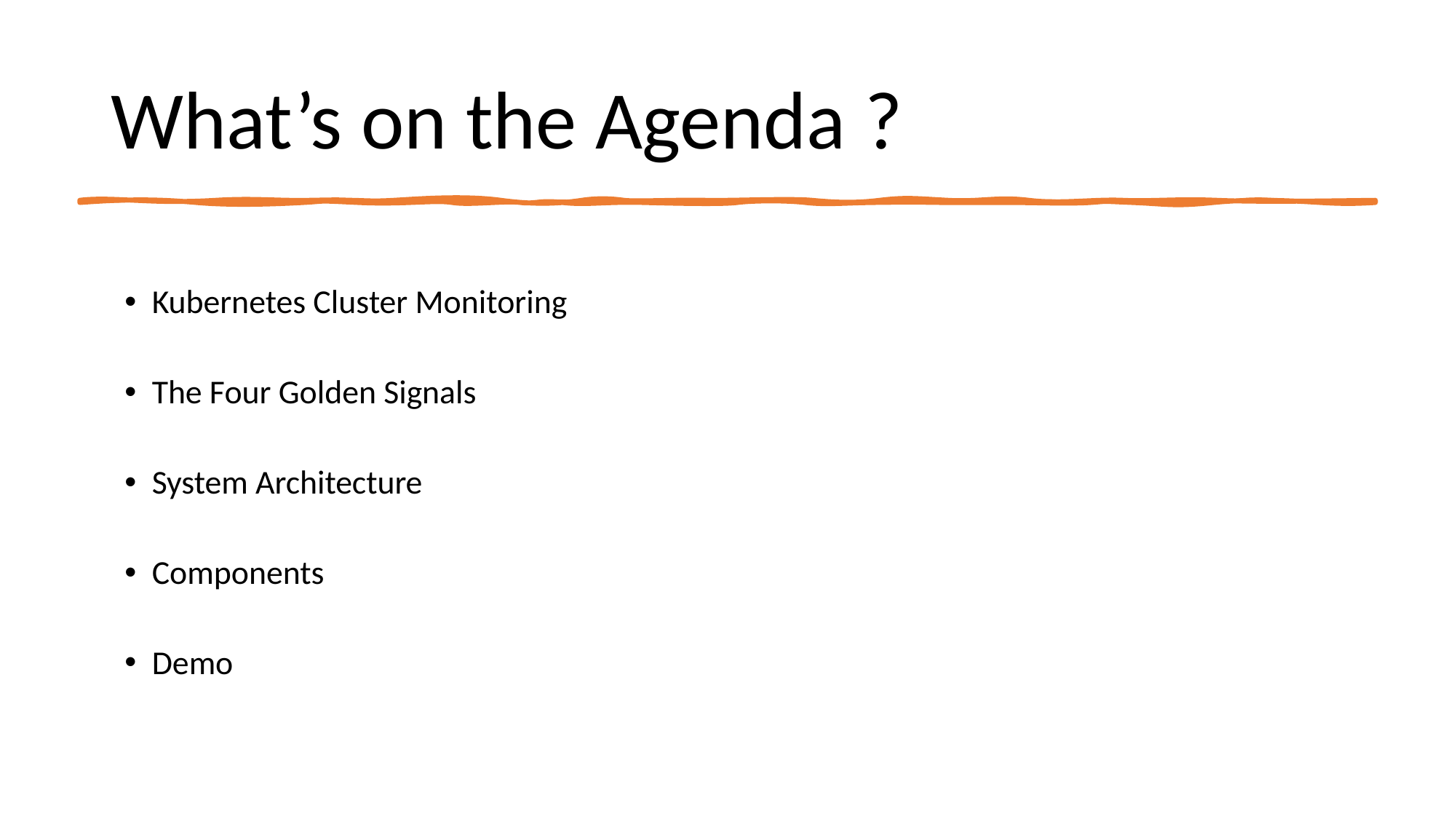

# What’s on the Agenda ?

Kubernetes Cluster Monitoring

The Four Golden Signals

System Architecture

Components

Demo